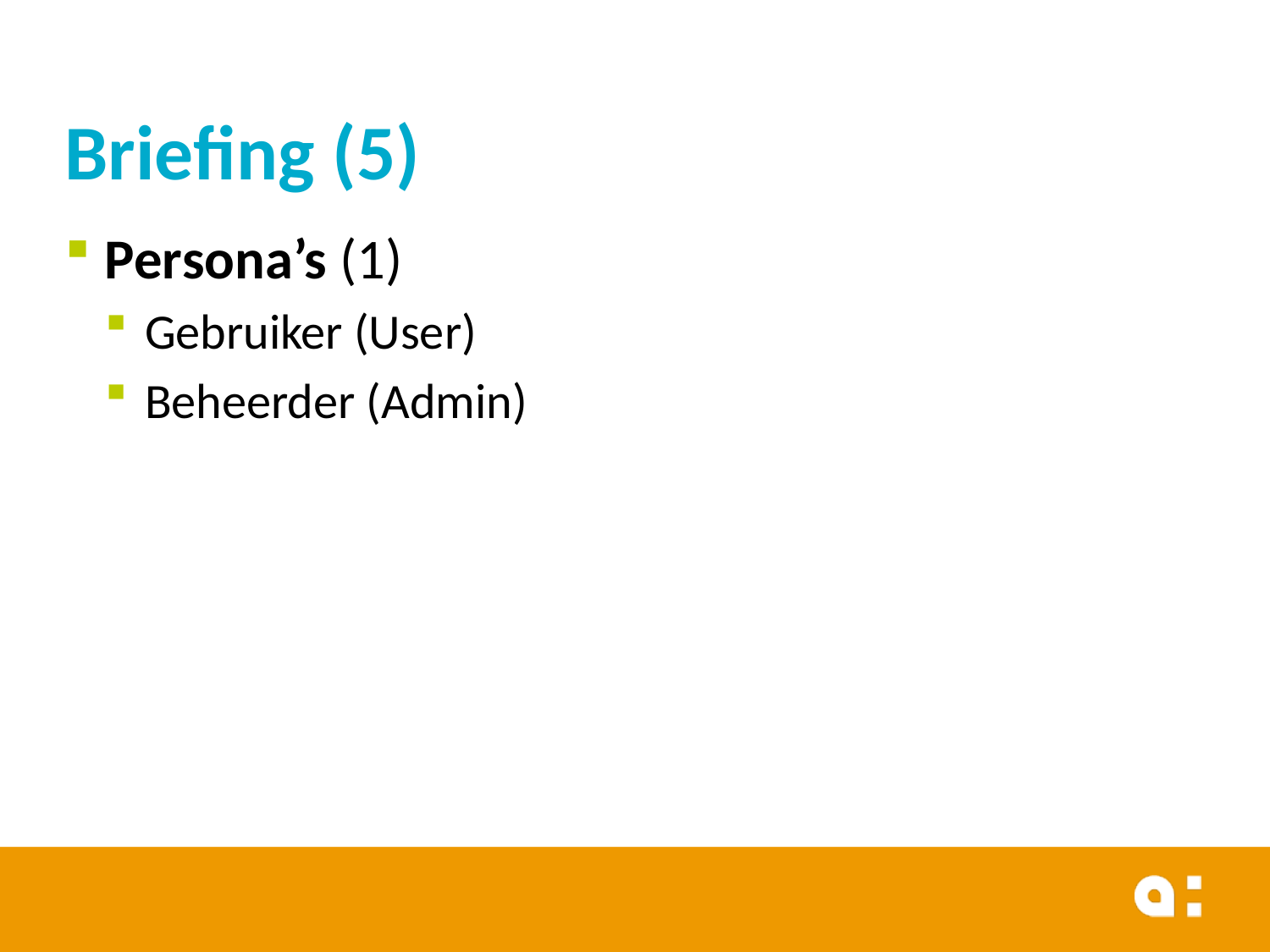

# Briefing (5)
Persona’s (1)
Gebruiker (User)
Beheerder (Admin)